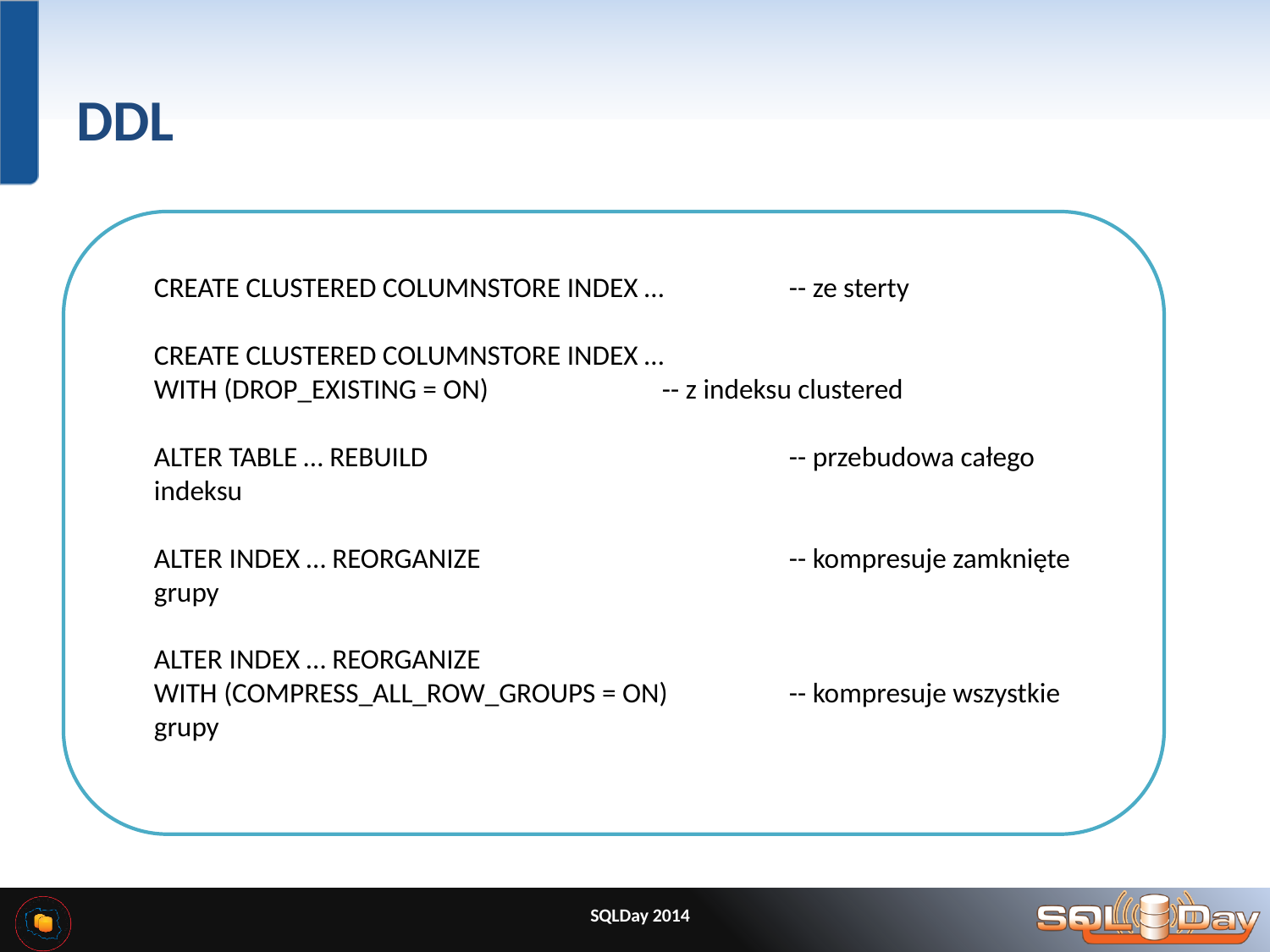

# DDL
CREATE CLUSTERED COLUMNSTORE INDEX … 	-- ze sterty

CREATE CLUSTERED COLUMNSTORE INDEX …
WITH (DROP_EXISTING = ON)		-- z indeksu clustered

ALTER TABLE … REBUILD			-- przebudowa całego indeksu

ALTER INDEX … REORGANIZE			-- kompresuje zamknięte grupy

ALTER INDEX … REORGANIZE
WITH (COMPRESS_ALL_ROW_GROUPS = ON)  	-- kompresuje wszystkie grupy

SQLDay 2014